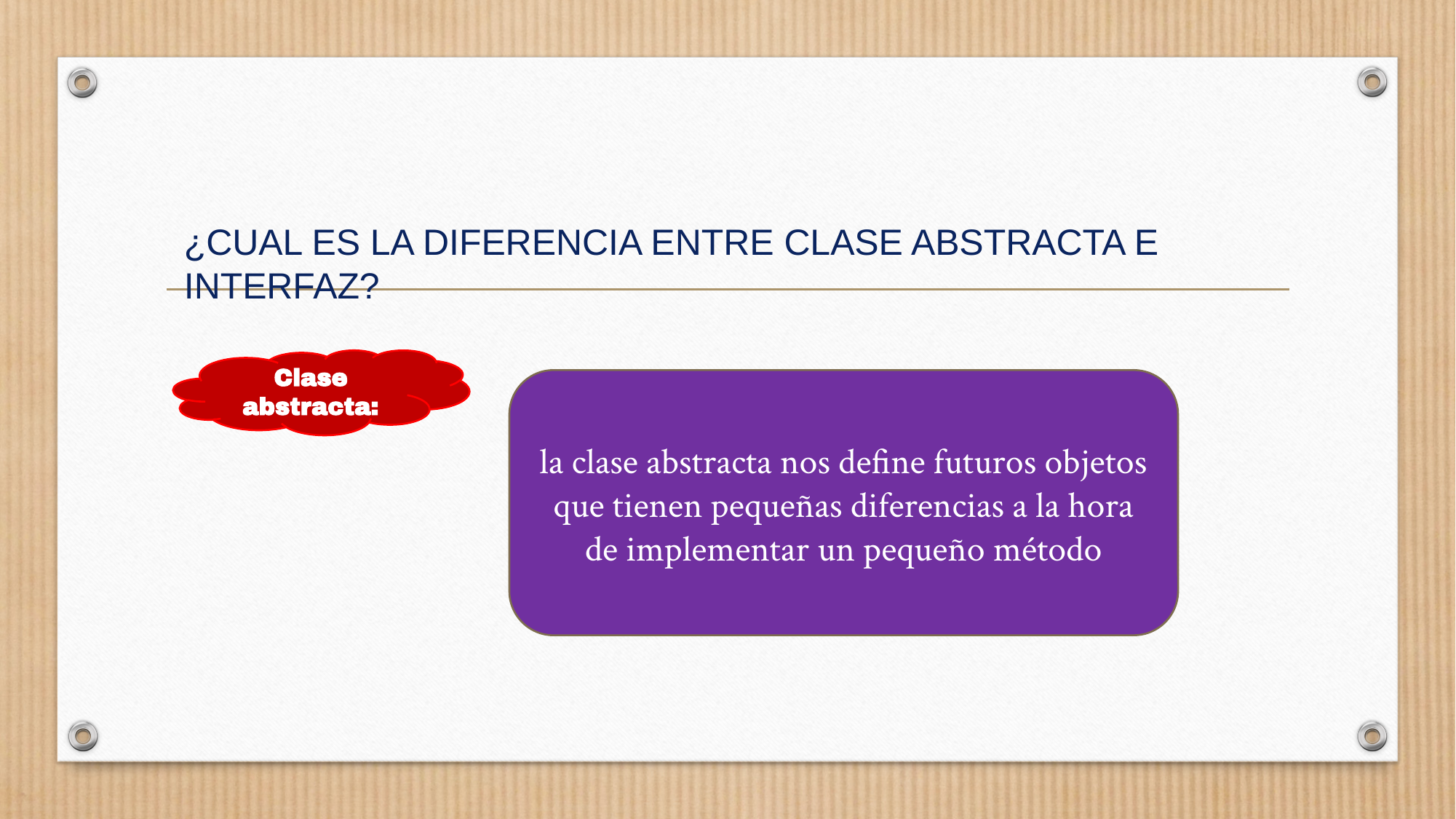

¿CUAL ES LA DIFERENCIA ENTRE CLASE ABSTRACTA E INTERFAZ?
Clase abstracta:
la clase abstracta nos define futuros objetos que tienen pequeñas diferencias a la hora de implementar un pequeño método